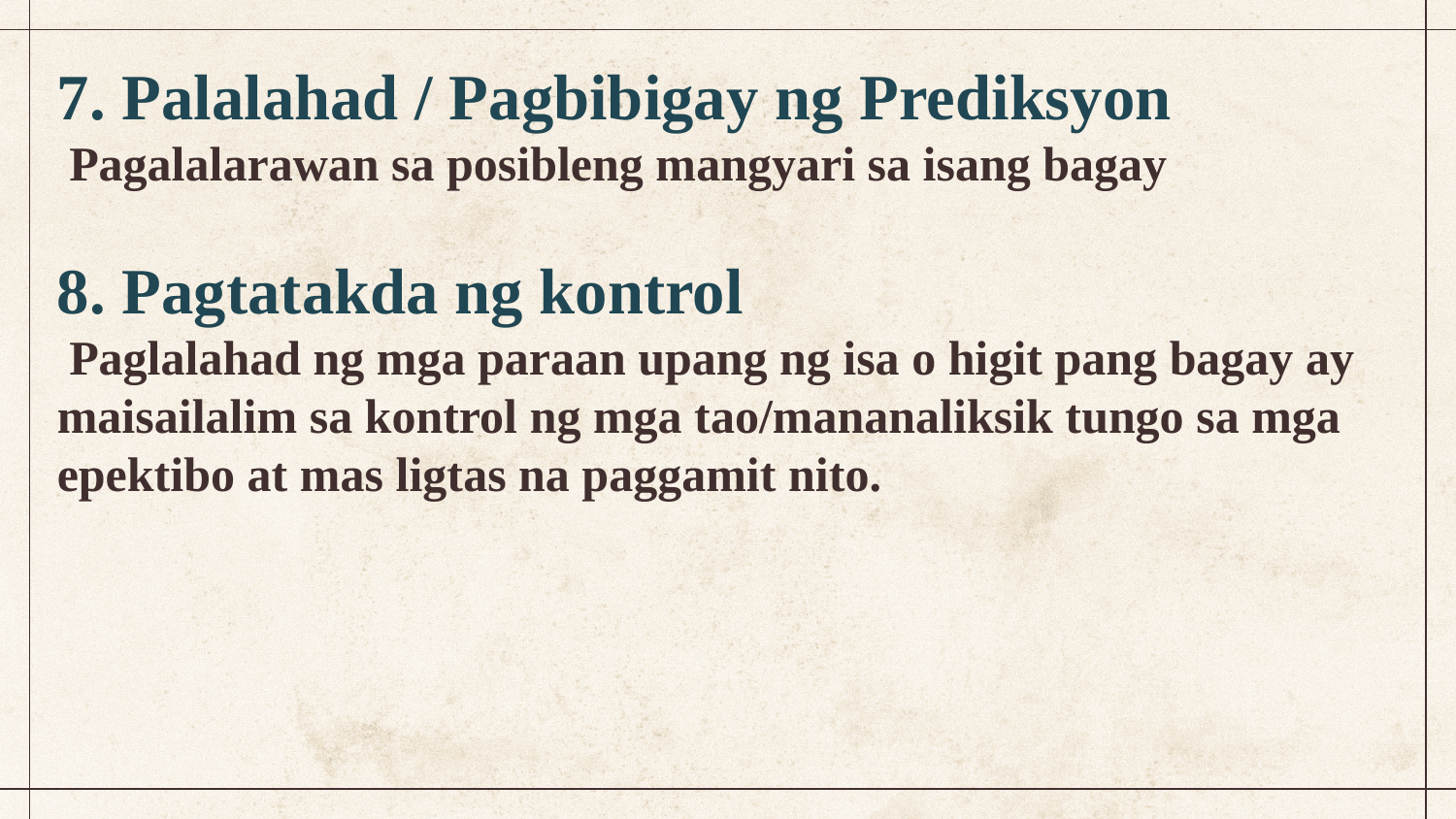

7. Palalahad / Pagbibigay ng Prediksyon
 Pagalalarawan sa posibleng mangyari sa isang bagay

8. Pagtatakda ng kontrol
 Paglalahad ng mga paraan upang ng isa o higit pang bagay ay maisailalim sa kontrol ng mga tao/mananaliksik tungo sa mga epektibo at mas ligtas na paggamit nito.